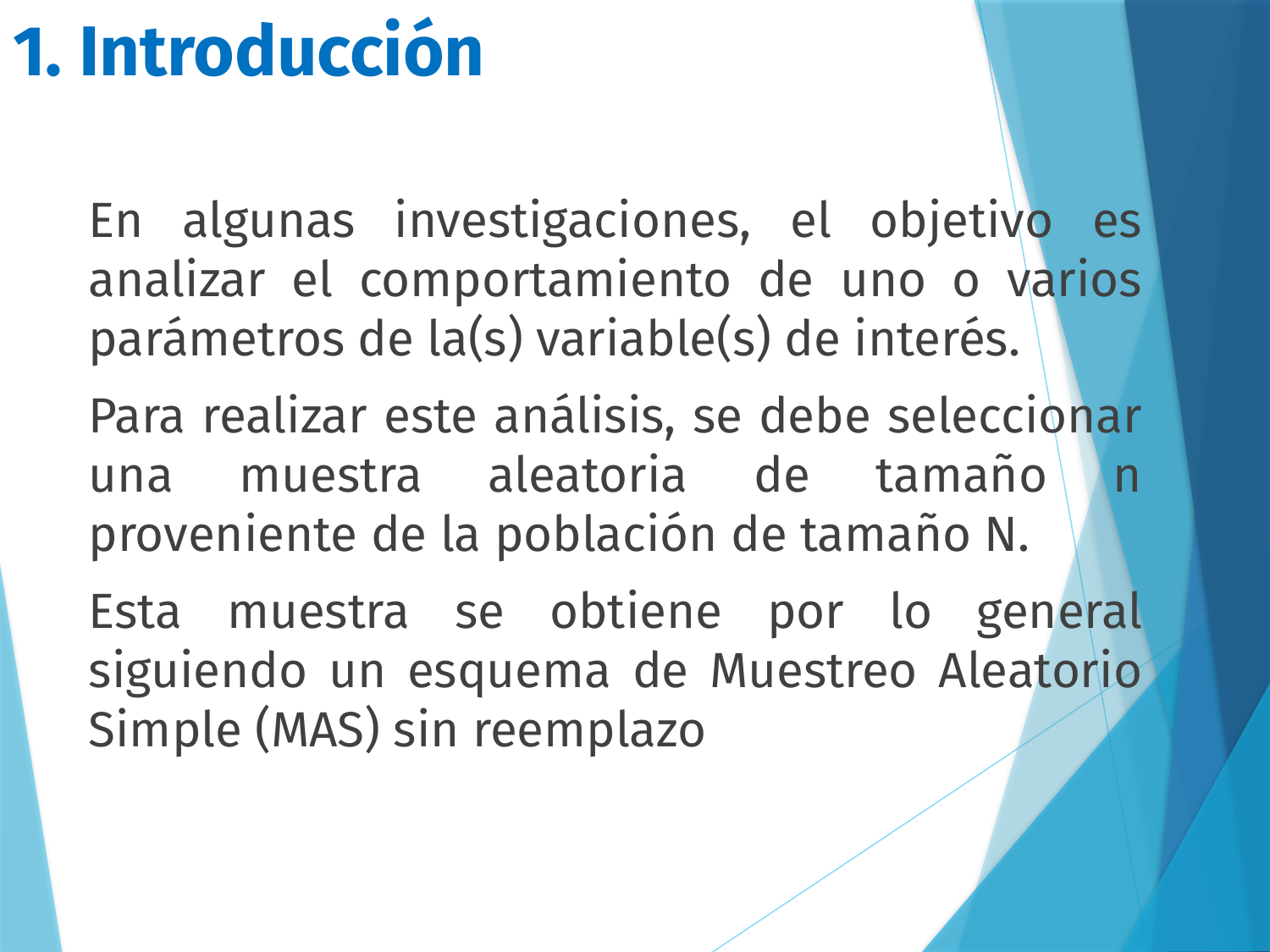

# 1. Introducción
En algunas investigaciones, el objetivo es analizar el comportamiento de uno o varios parámetros de la(s) variable(s) de interés.
Para realizar este análisis, se debe seleccionar una muestra aleatoria de tamaño n proveniente de la población de tamaño N.
Esta muestra se obtiene por lo general siguiendo un esquema de Muestreo Aleatorio Simple (MAS) sin reemplazo